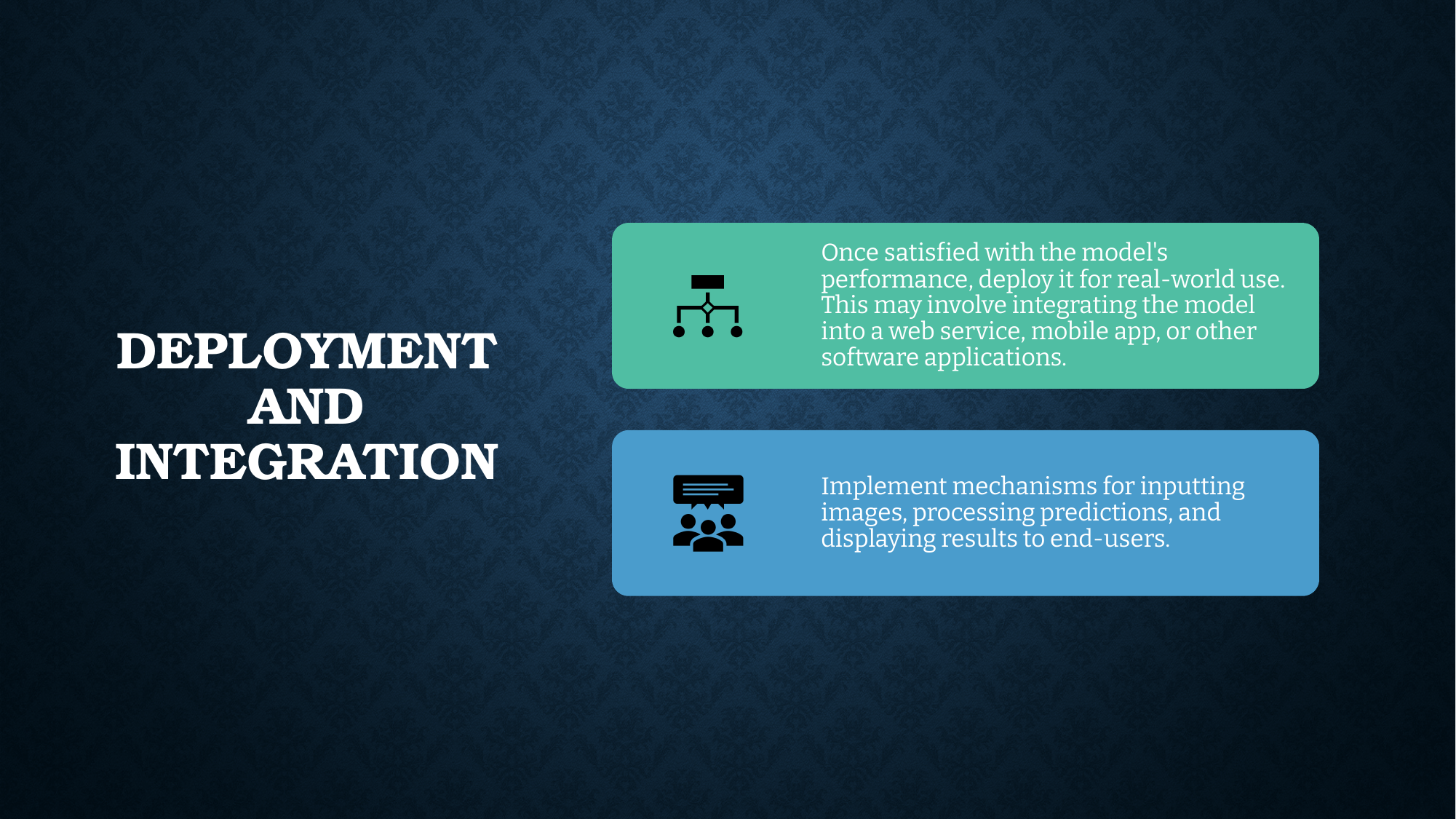

# Deployment and Integration
Once satisfied with the model's performance, deploy it for real-world use. This may involve integrating the model into a web service, mobile app, or other software applications.
Implement mechanisms for inputting images, processing predictions, and displaying results to end-users.